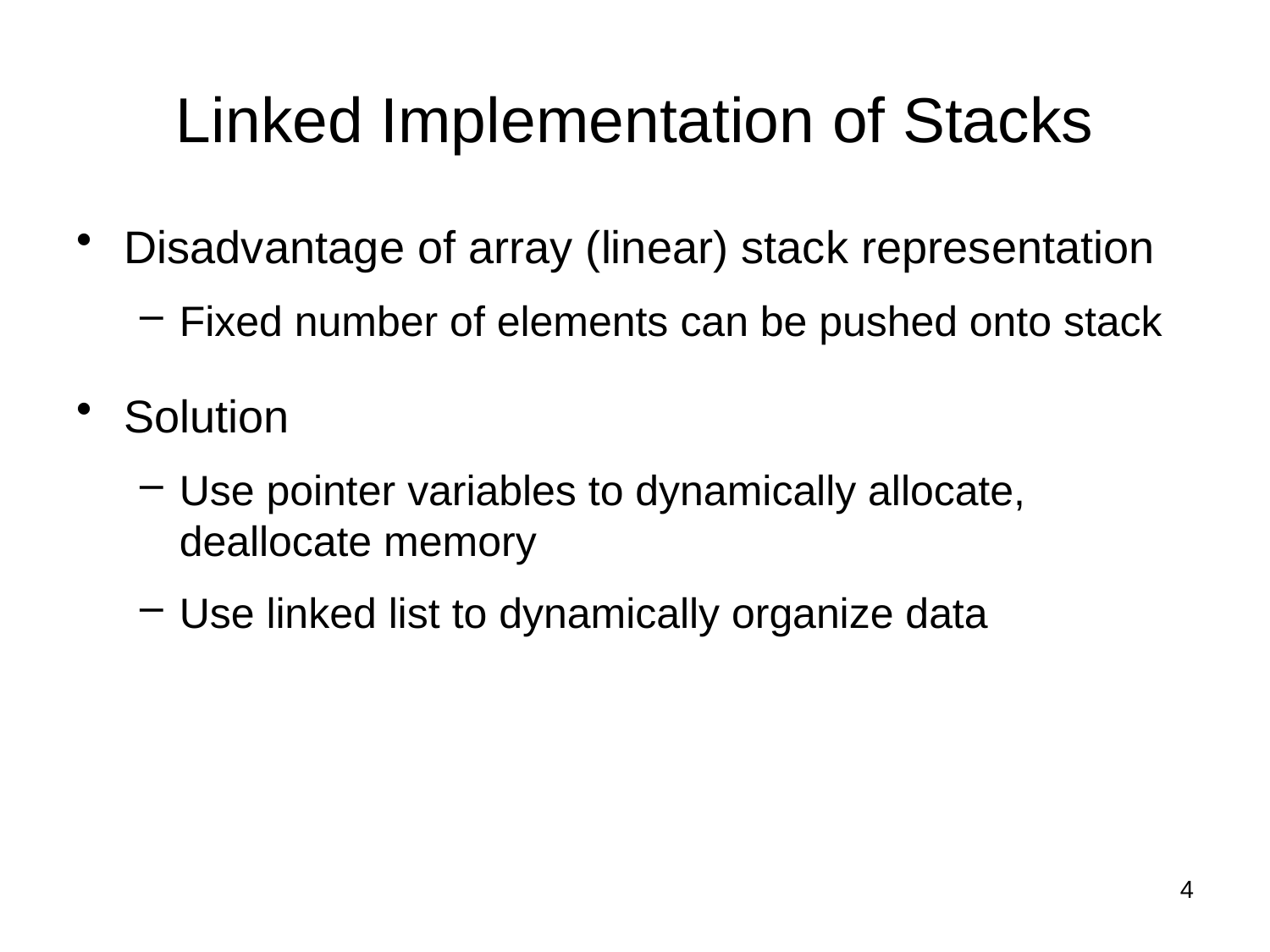

# Linked Implementation of Stacks
Disadvantage of array (linear) stack representation
Fixed number of elements can be pushed onto stack
Solution
Use pointer variables to dynamically allocate, deallocate memory
Use linked list to dynamically organize data
4